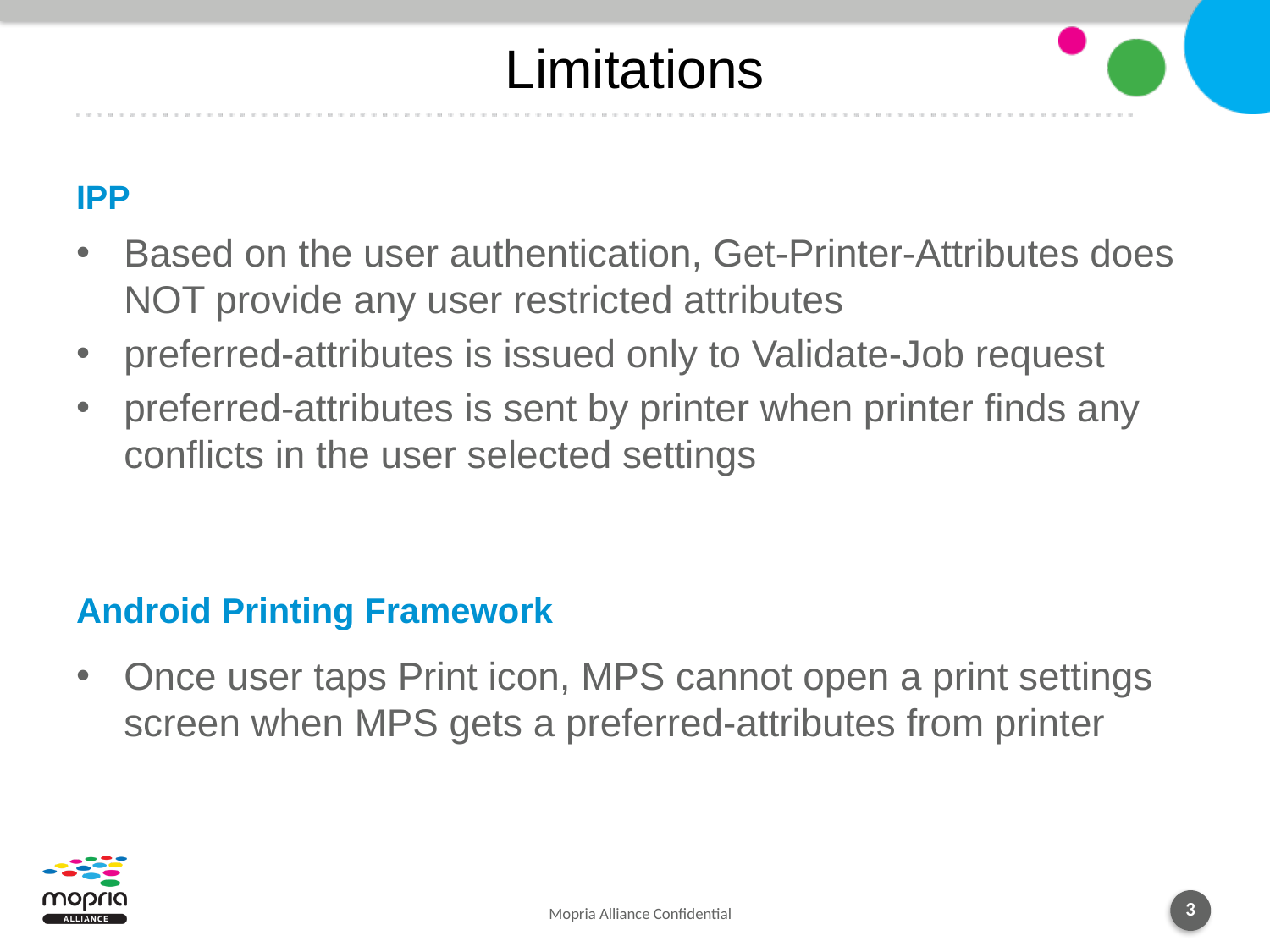

# Limitations
IPP
Based on the user authentication, Get-Printer-Attributes does NOT provide any user restricted attributes
preferred-attributes is issued only to Validate-Job request
preferred-attributes is sent by printer when printer finds any conflicts in the user selected settings
Android Printing Framework
Once user taps Print icon, MPS cannot open a print settings screen when MPS gets a preferred-attributes from printer